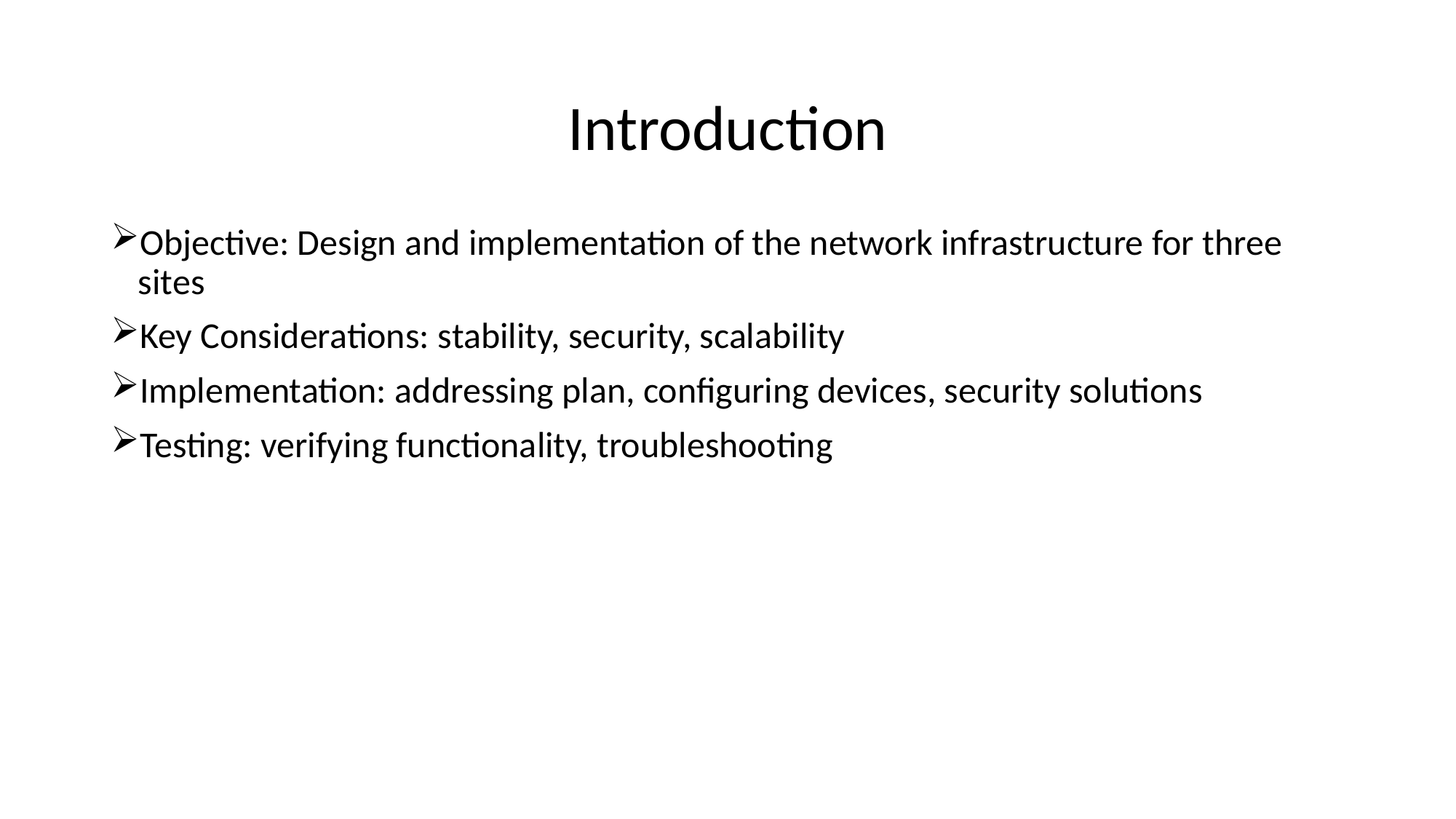

# Introduction
Objective: Design and implementation of the network infrastructure for three sites
Key Considerations: stability, security, scalability
Implementation: addressing plan, configuring devices, security solutions
Testing: verifying functionality, troubleshooting